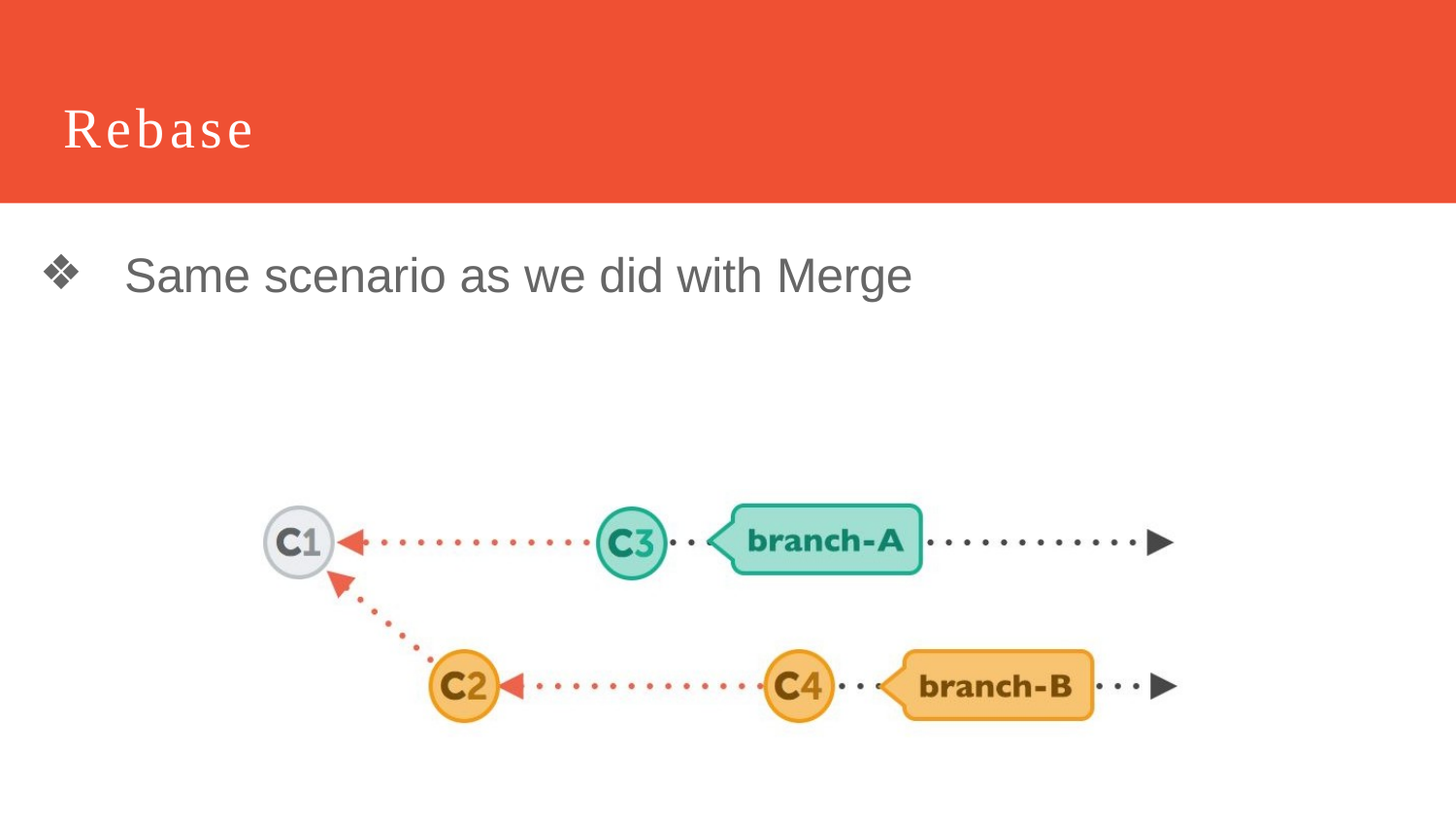

# Rebase
Same scenario as we did with Merge